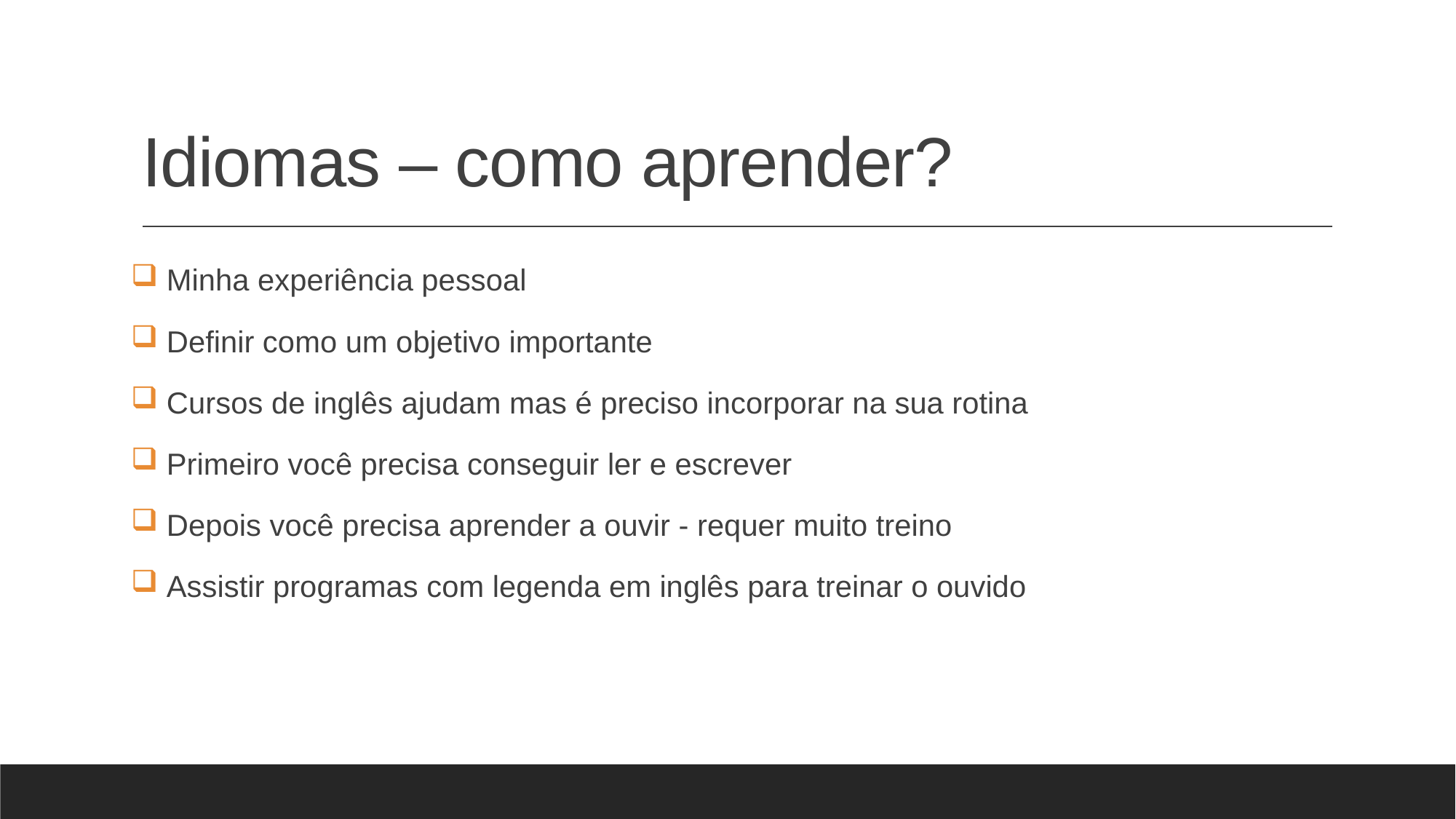

# Idiomas – como aprender?
 Minha experiência pessoal
 Definir como um objetivo importante
 Cursos de inglês ajudam mas é preciso incorporar na sua rotina
 Primeiro você precisa conseguir ler e escrever
 Depois você precisa aprender a ouvir - requer muito treino
 Assistir programas com legenda em inglês para treinar o ouvido